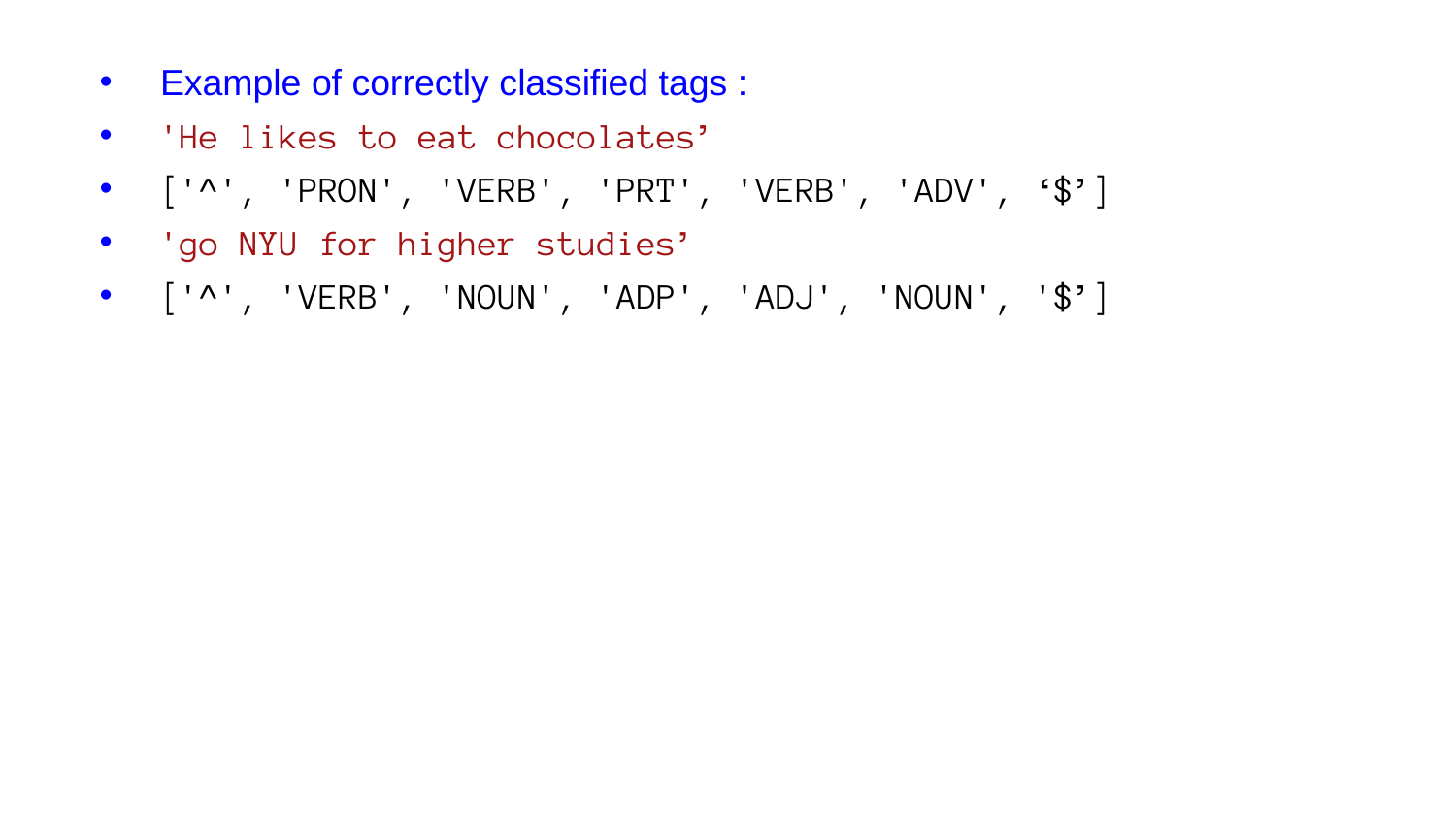

Example of correctly classified tags :
'He likes to eat chocolates’
['^', 'PRON', 'VERB', 'PRT', 'VERB', 'ADV', ‘$’]
'go NYU for higher studies’
['^', 'VERB', 'NOUN', 'ADP', 'ADJ', 'NOUN', '$’]